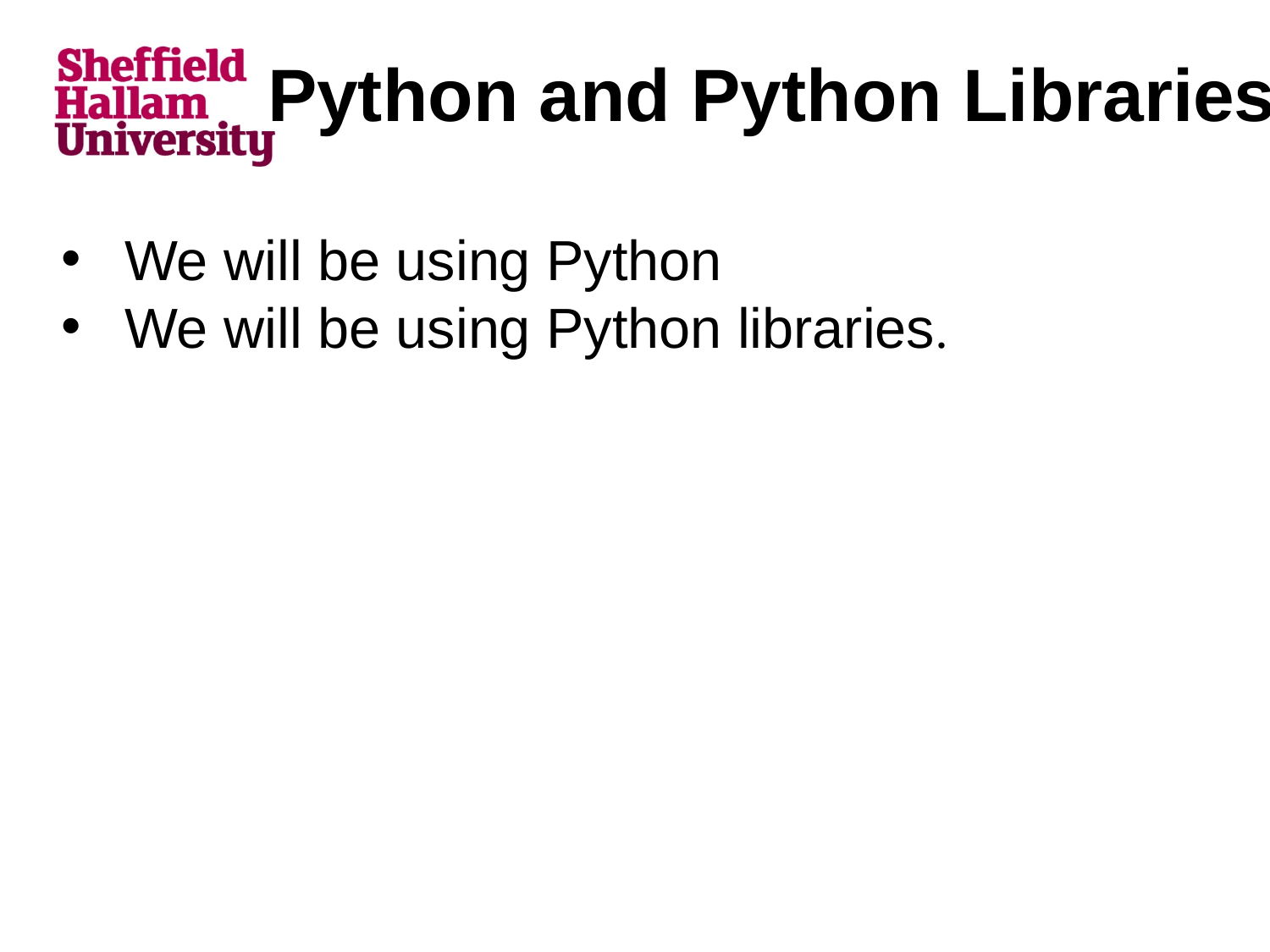

# Python and Python Libraries
We will be using Python
We will be using Python libraries.